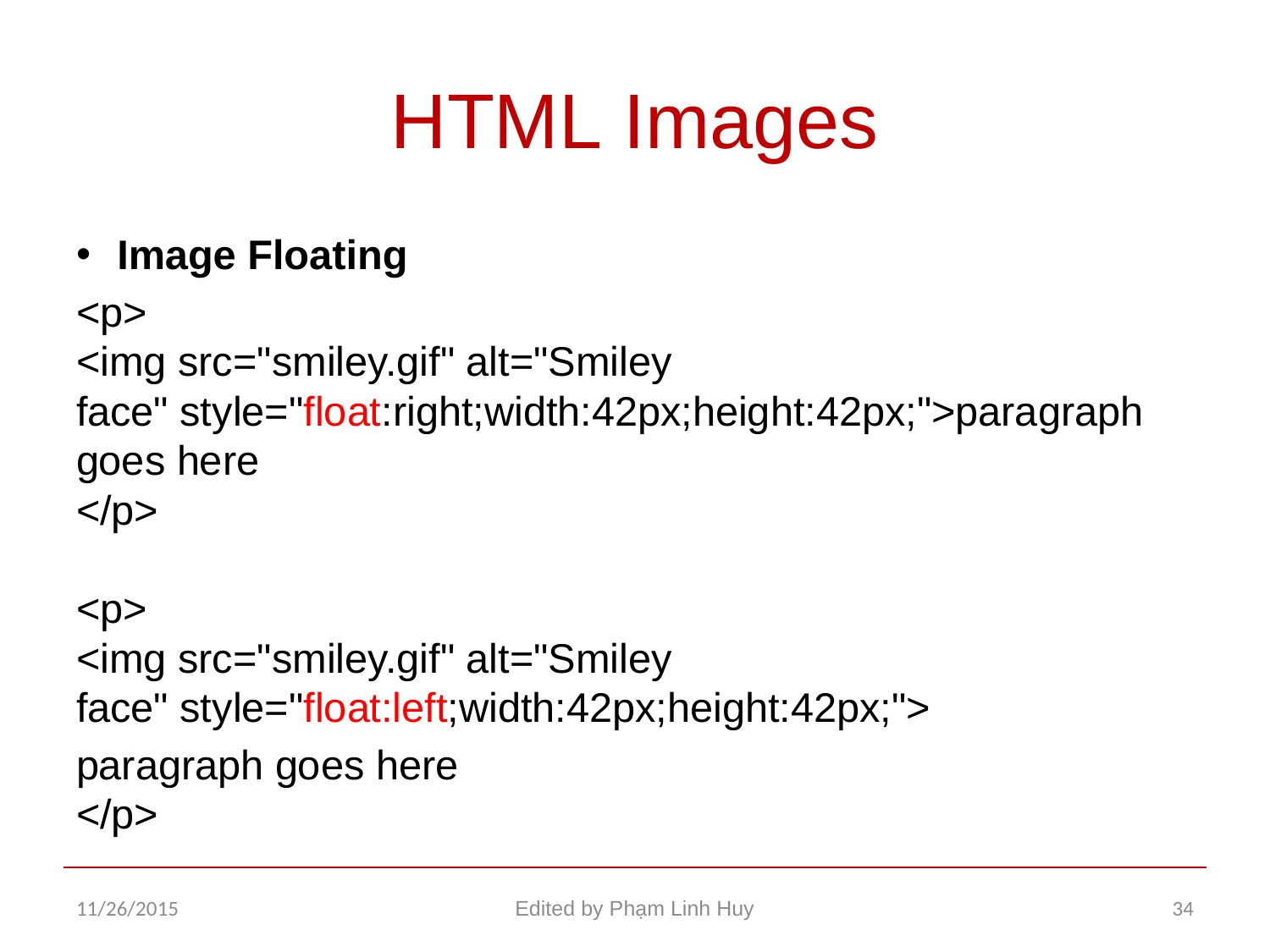

# HTML Images
Image Floating
<p>
<img src="smiley.gif" alt="Smiley face" style="float:right;width:42px;height:42px;">paragraph goes here
</p>
<p>
<img src="smiley.gif" alt="Smiley face" style="float:left;width:42px;height:42px;">
paragraph goes here
</p>
11/26/2015
Edited by Phạm Linh Huy
34